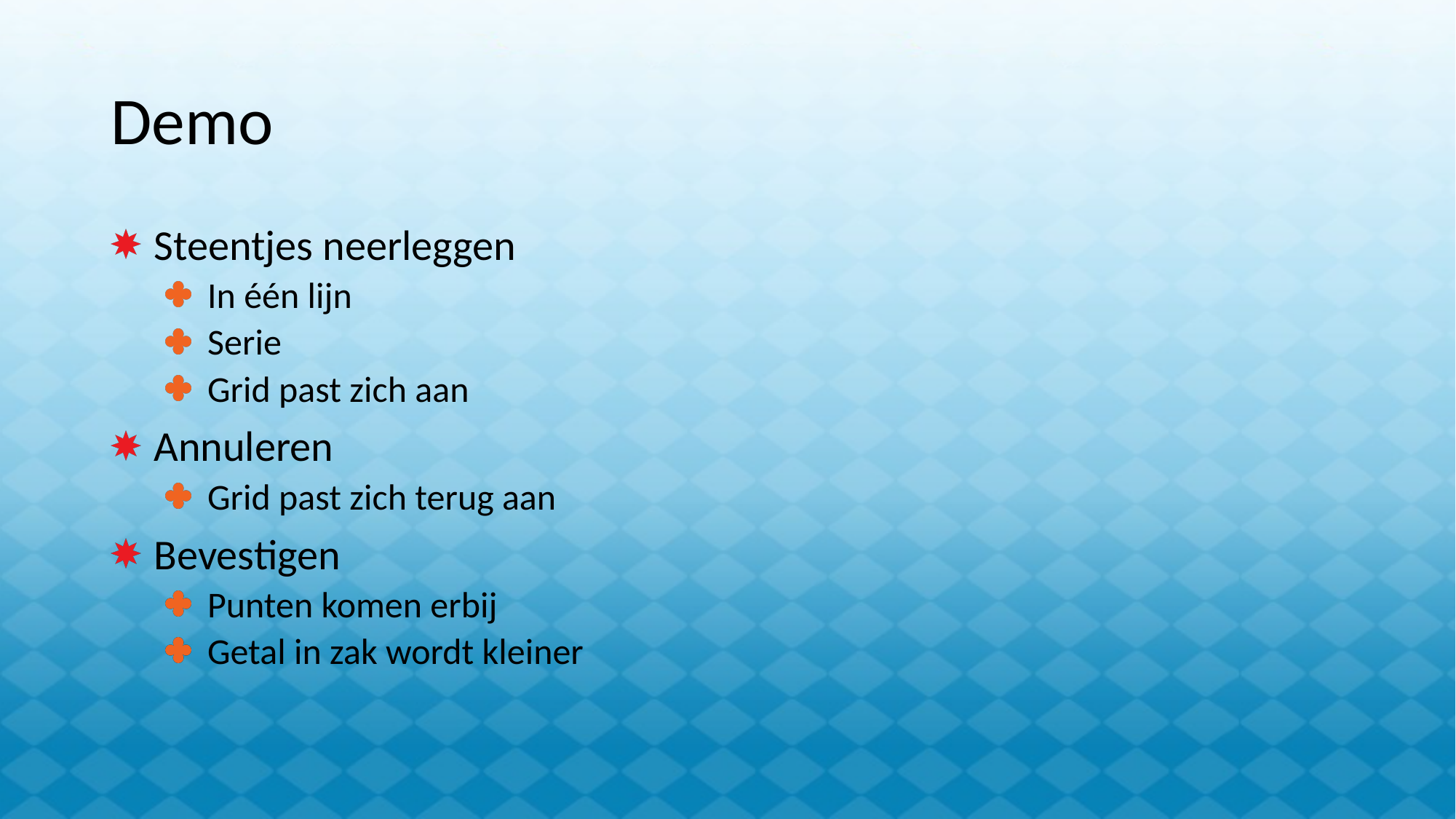

# Demo
Steentjes neerleggen
In één lijn
Serie
Grid past zich aan
Annuleren
Grid past zich terug aan
Bevestigen
Punten komen erbij
Getal in zak wordt kleiner